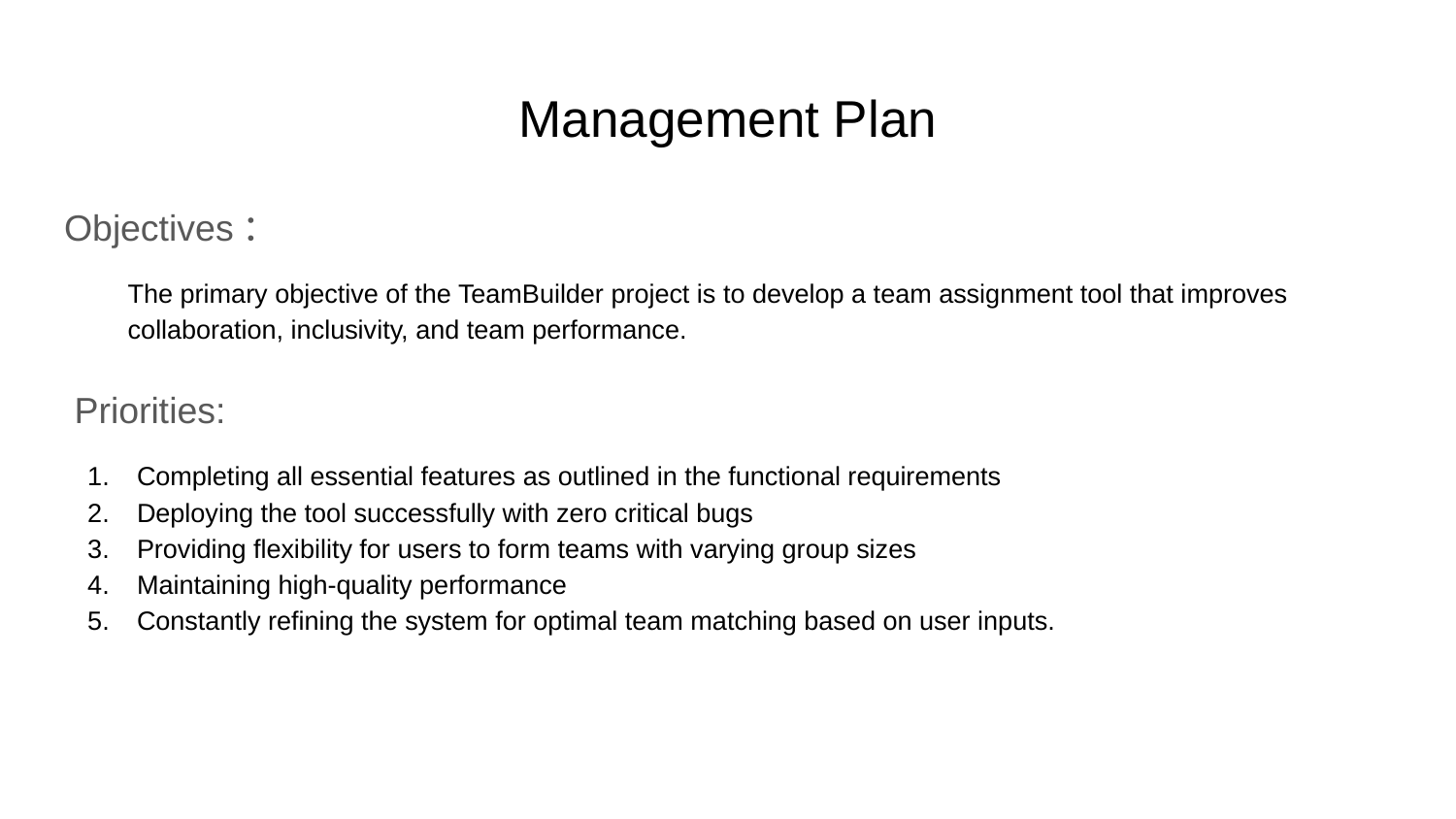

# Management Plan
Objectives：
The primary objective of the TeamBuilder project is to develop a team assignment tool that improves collaboration, inclusivity, and team performance.

 Priorities:
Completing all essential features as outlined in the functional requirements
Deploying the tool successfully with zero critical bugs
Providing flexibility for users to form teams with varying group sizes
Maintaining high-quality performance
Constantly refining the system for optimal team matching based on user inputs.